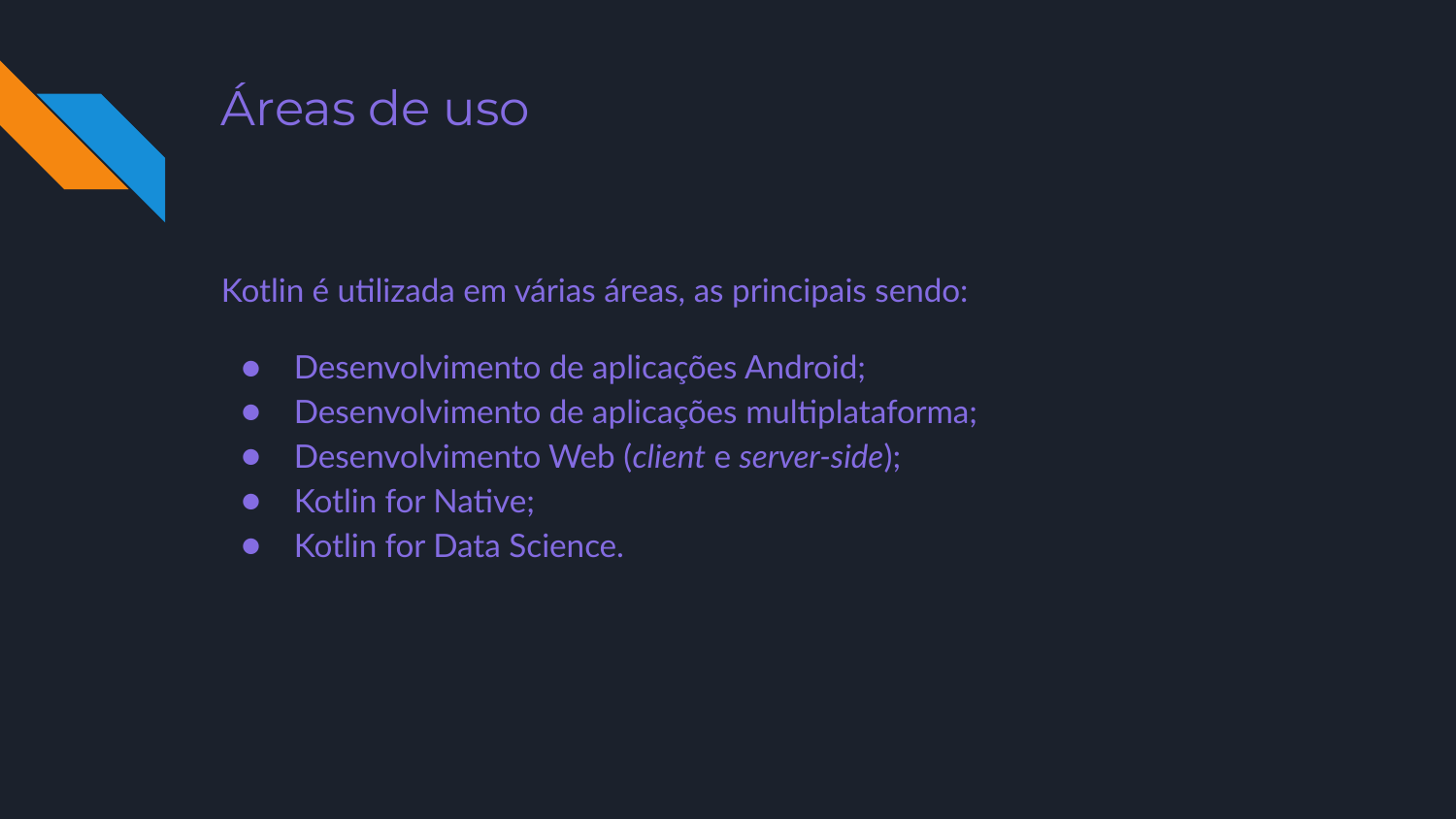

# Áreas de uso
Kotlin é utilizada em várias áreas, as principais sendo:
Desenvolvimento de aplicações Android;
Desenvolvimento de aplicações multiplataforma;
Desenvolvimento Web (client e server-side);
Kotlin for Native;
Kotlin for Data Science.